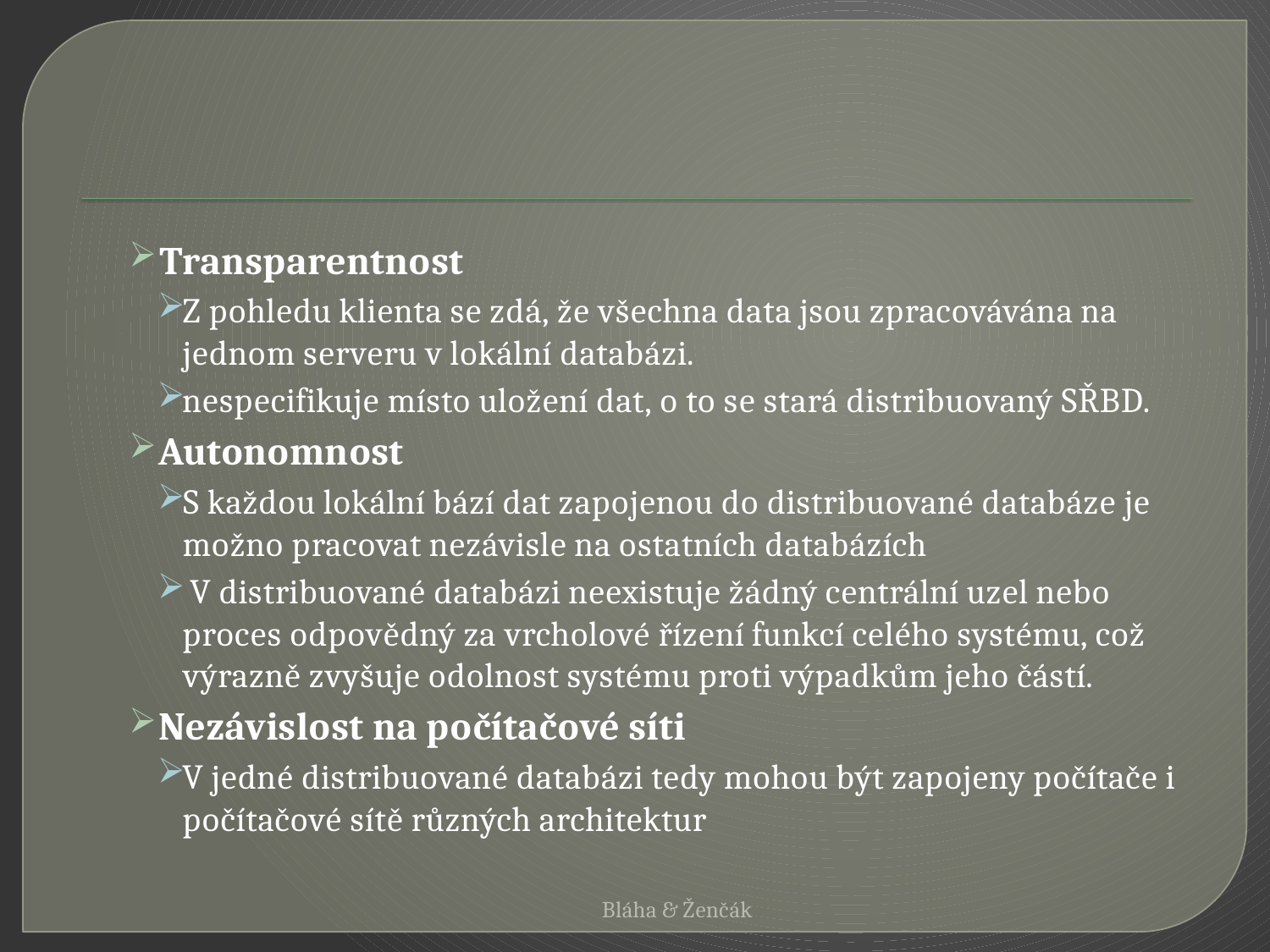

#
Transparentnost
Z pohledu klienta se zdá, že všechna data jsou zpracovávána na jednom serveru v lokální databázi.
nespecifikuje místo uložení dat, o to se stará distribuovaný SŘBD.
Autonomnost
S každou lokální bází dat zapojenou do distribuované databáze je možno pracovat nezávisle na ostatních databázích
 V distribuované databázi neexistuje žádný centrální uzel nebo proces odpovědný za vrcholové řízení funkcí celého systému, což výrazně zvyšuje odolnost systému proti výpadkům jeho částí.
Nezávislost na počítačové síti
V jedné distribuované databázi tedy mohou být zapojeny počítače i počítačové sítě různých architektur
Bláha & Ženčák